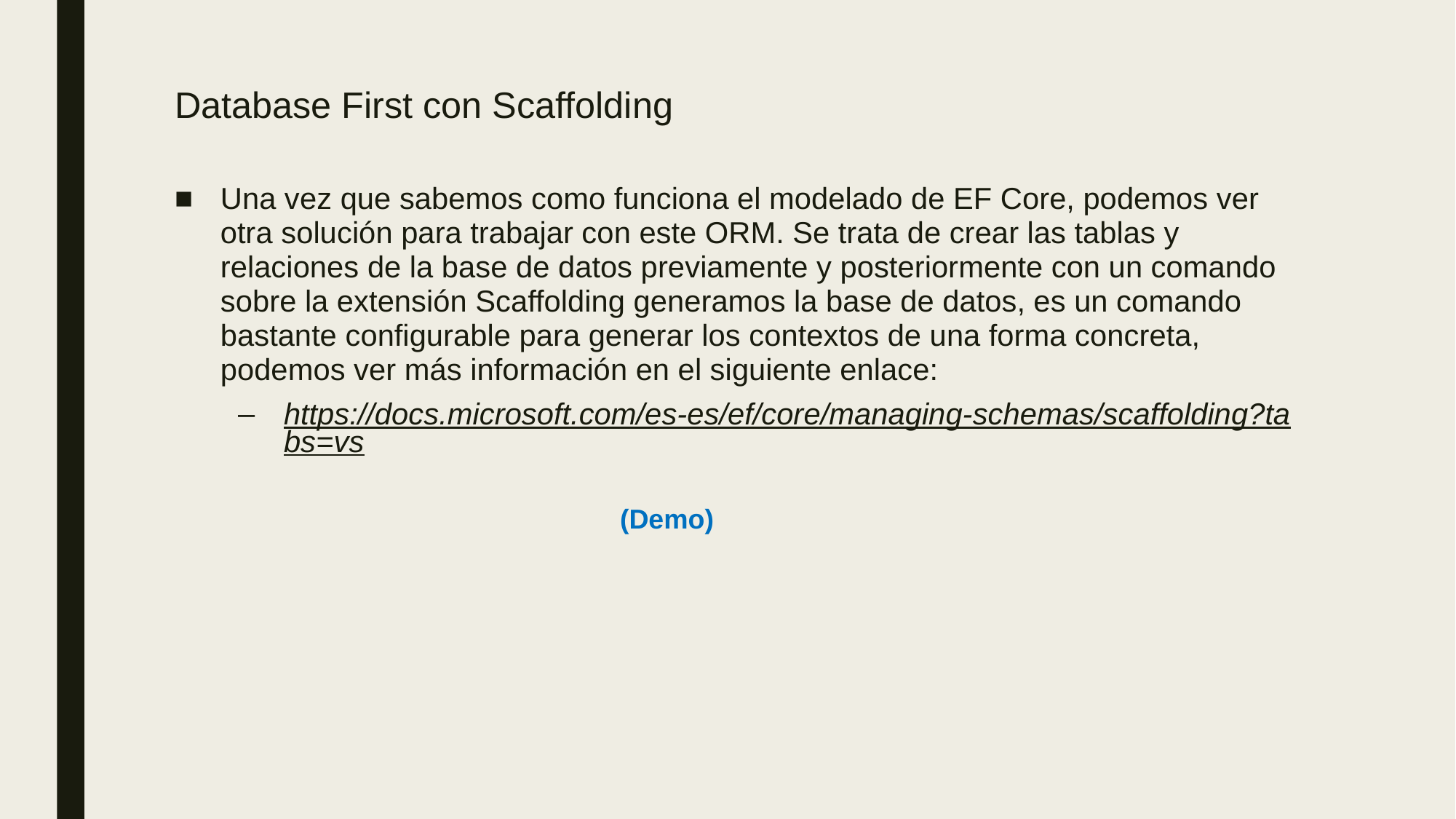

# Database First con Scaffolding
Una vez que sabemos como funciona el modelado de EF Core, podemos ver otra solución para trabajar con este ORM. Se trata de crear las tablas y relaciones de la base de datos previamente y posteriormente con un comando sobre la extensión Scaffolding generamos la base de datos, es un comando bastante configurable para generar los contextos de una forma concreta, podemos ver más información en el siguiente enlace:
https://docs.microsoft.com/es-es/ef/core/managing-schemas/scaffolding?tabs=vs
			(Demo)